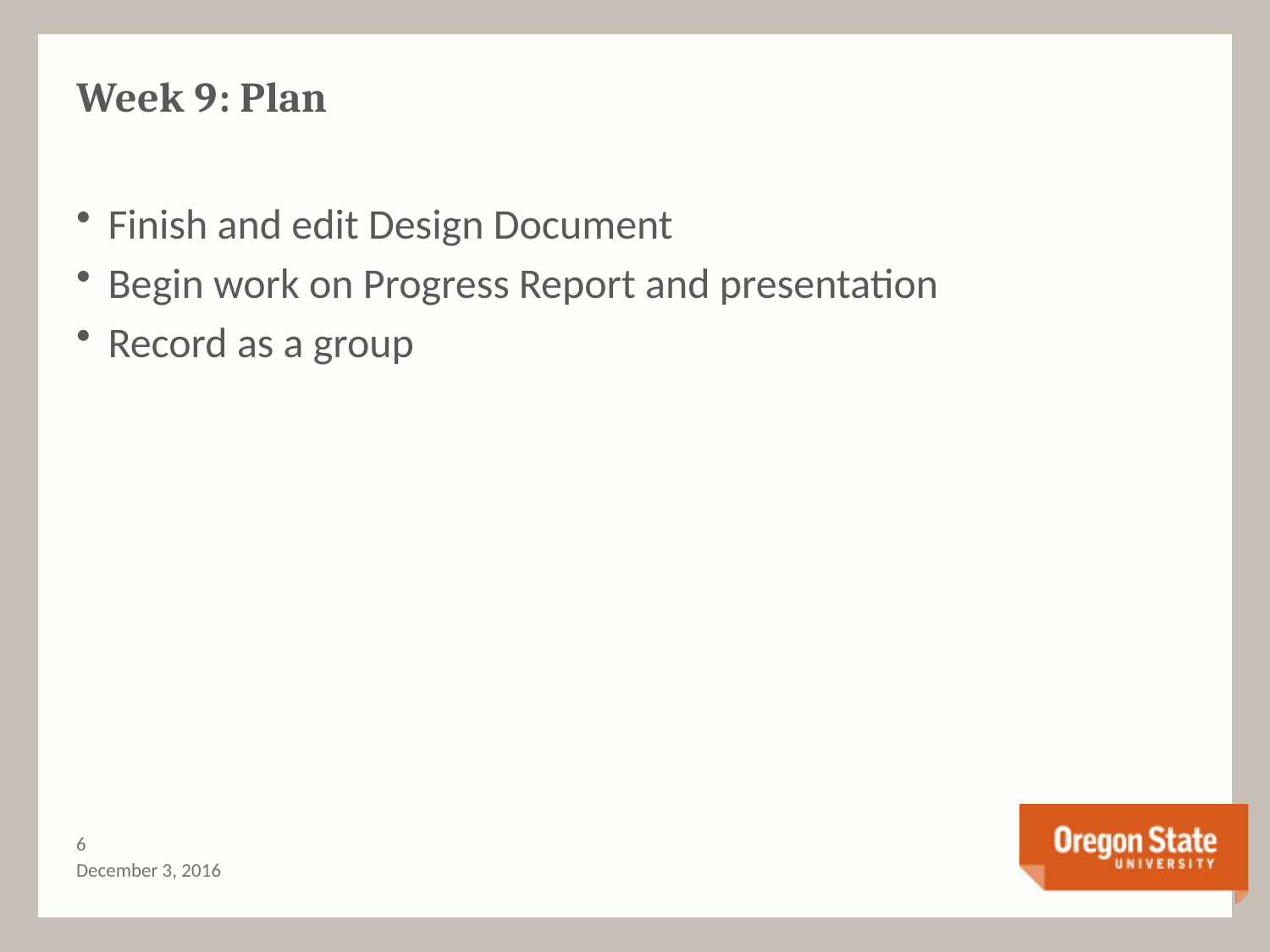

# Week 9: Plan
Finish and edit Design Document
Begin work on Progress Report and presentation
Record as a group

6
December 3, 2016